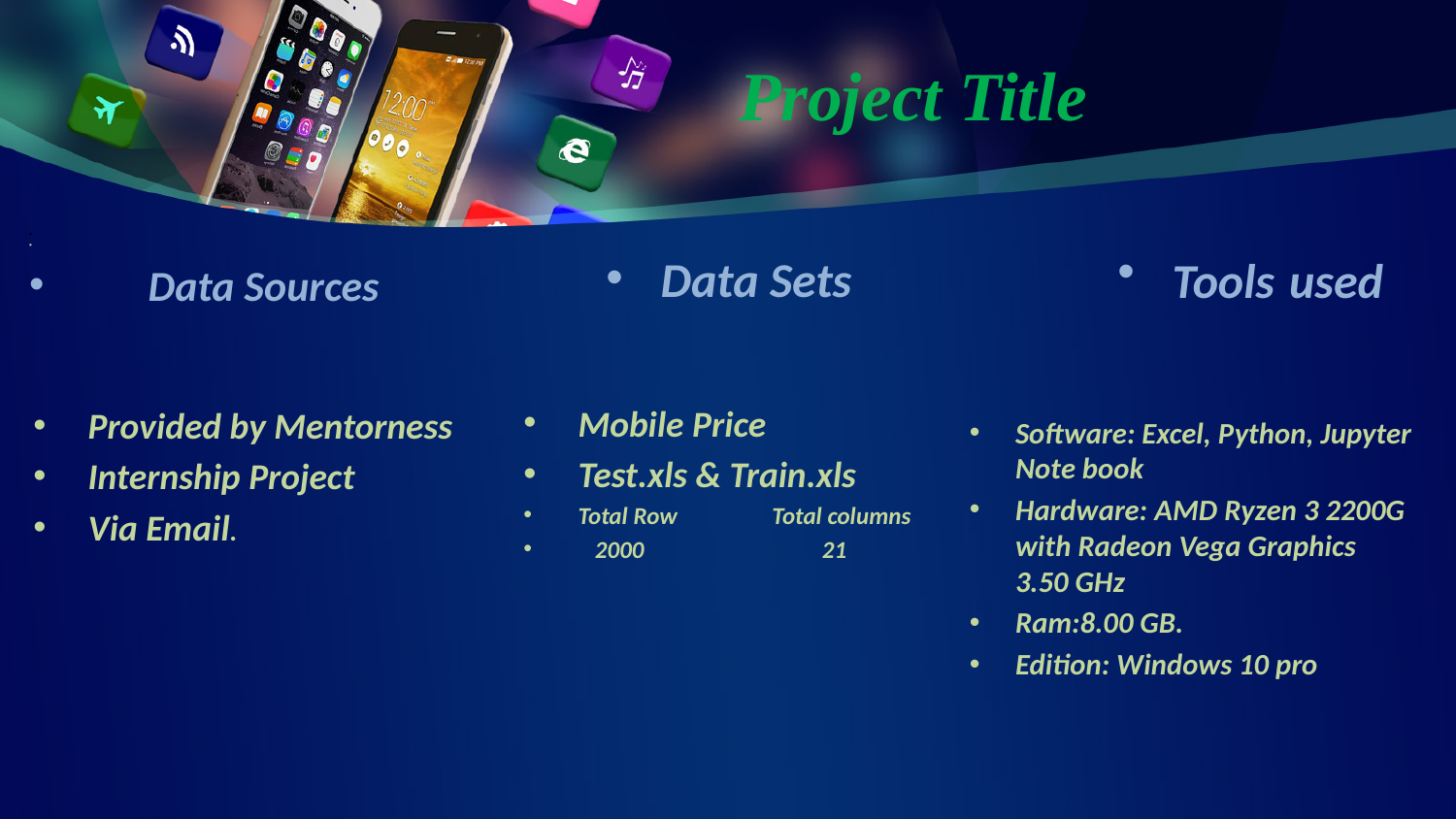

Project Title

Data Sources

Tools used

Data Sets

Mobile Price
Test.xls & Train.xls
Total Row                 Total columns
   2000                                21
Provided by Mentorness
Internship Project
Via Email.
Software: Excel, Python, Jupyter Note book
Hardware: AMD Ryzen 3 2200G with Radeon Vega Graphics  3.50 GHz
Ram:8.00 GB.
Edition: Windows 10 pro